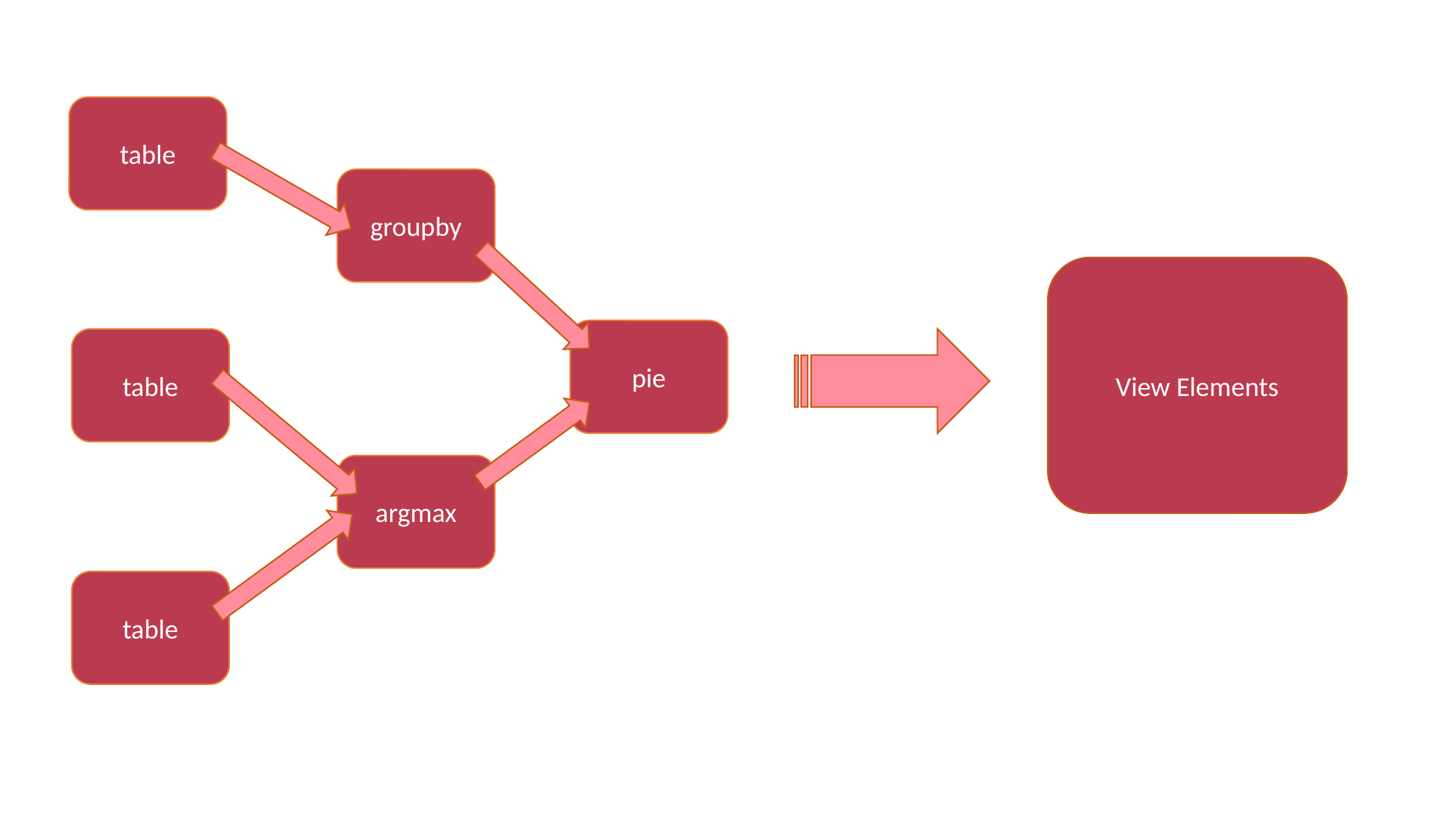

table
groupby

View Elements

pie
table

argmax

table
Tables
Statistics
Layout